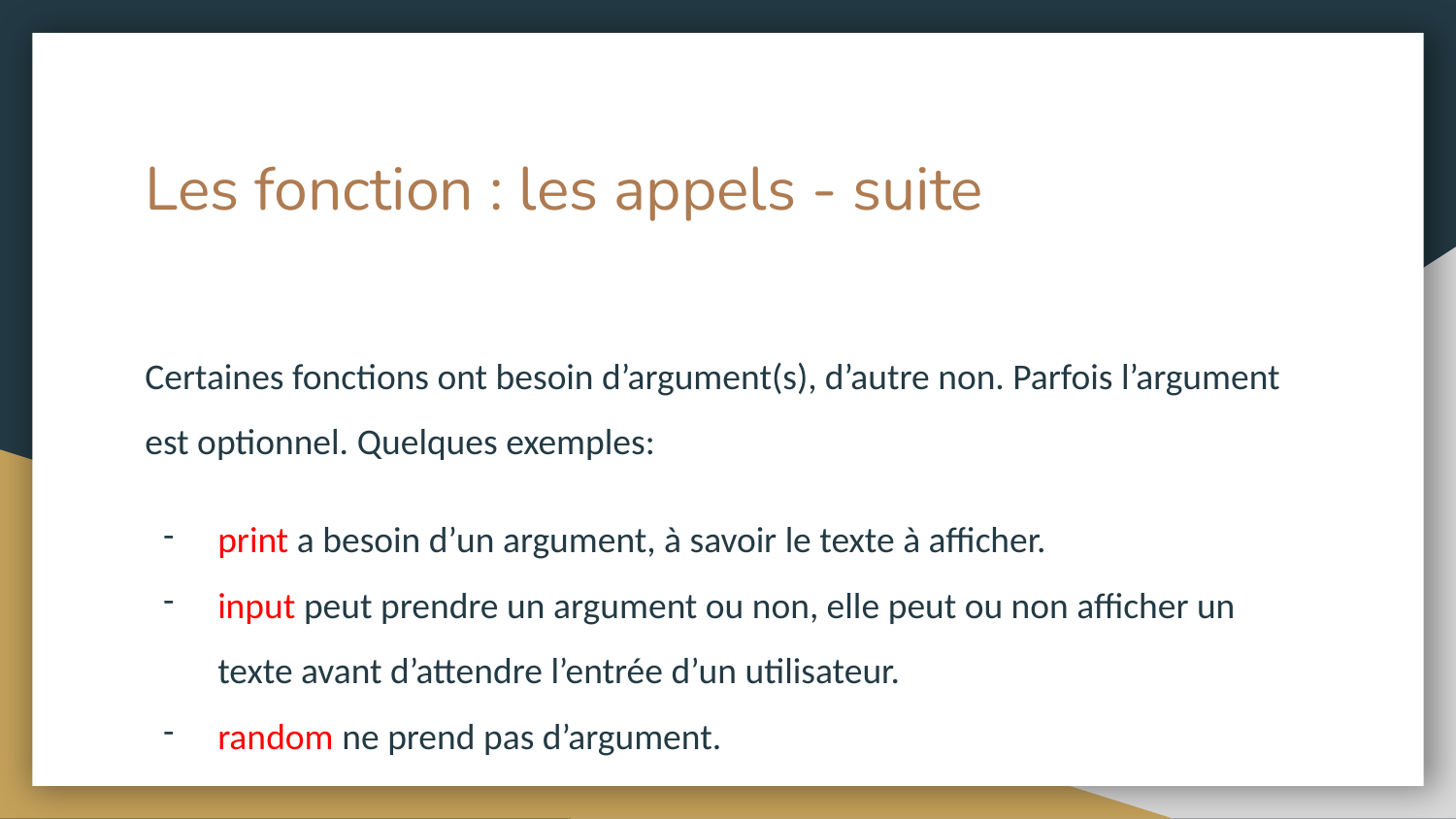

# Les fonction : les appels - suite

Certaines fonctions ont besoin d’argument(s), d’autre non. Parfois l’argument est optionnel. Quelques exemples:
print a besoin d’un argument, à savoir le texte à afficher.
input peut prendre un argument ou non, elle peut ou non afficher un texte avant d’attendre l’entrée d’un utilisateur.
random ne prend pas d’argument.